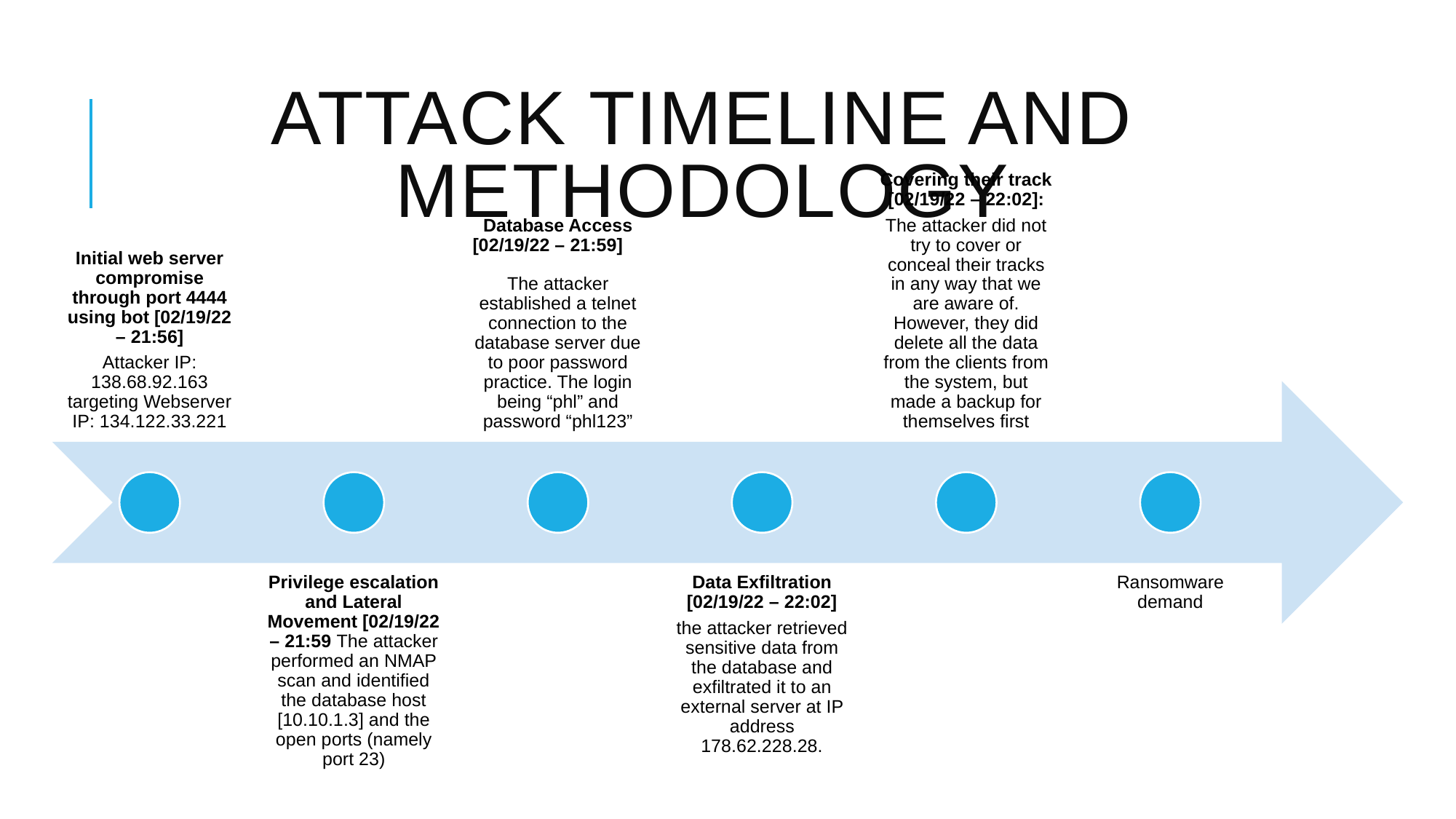

# Attack Timeline and Methodology
Initial web server compromise through port 4444 using bot [02/19/22 – 21:56]
Attacker IP: 138.68.92.163 targeting Webserver IP: 134.122.33.221
Privilege escalation and Lateral Movement [02/19/22 – 21:59 The attacker performed an NMAP scan and identified the database host [10.10.1.3] and the open ports (namely port 23)
Database Access [02/19/22 – 21:59]                                   The attacker established a telnet connection to the database server due to poor password practice. The login being “phl” and password “phl123”
Data Exfiltration [02/19/22 – 22:02]
the attacker retrieved sensitive data from the database and exfiltrated it to an external server at IP address 178.62.228.28.

Covering their track [02/19/22 – 22:02]:
The attacker did not try to cover or conceal their tracks in any way that we are aware of. However, they did delete all the data from the clients from the system, but made a backup for themselves first
Ransomware demand